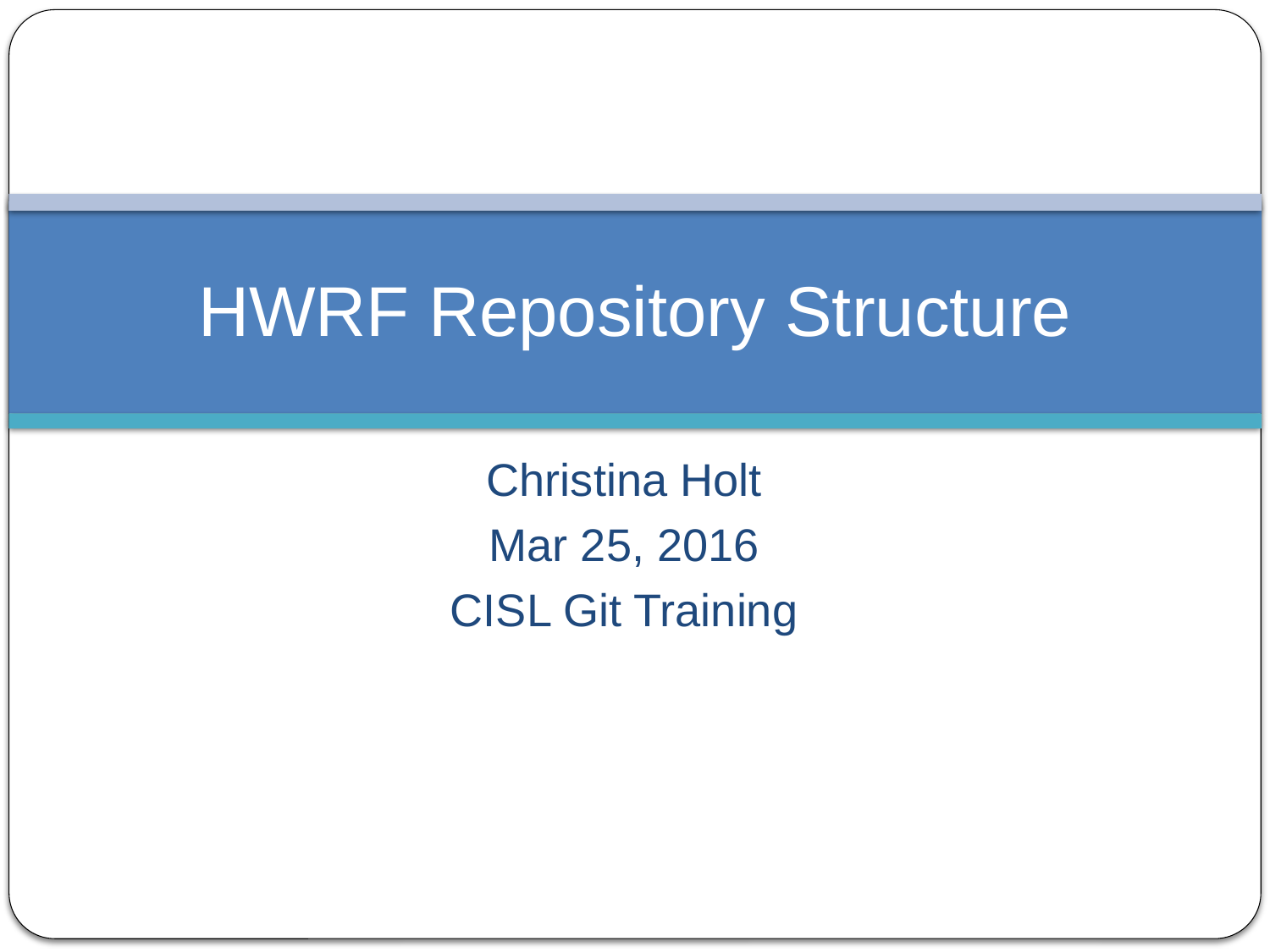

# HWRF Repository Structure
Christina Holt
Mar 25, 2016
CISL Git Training